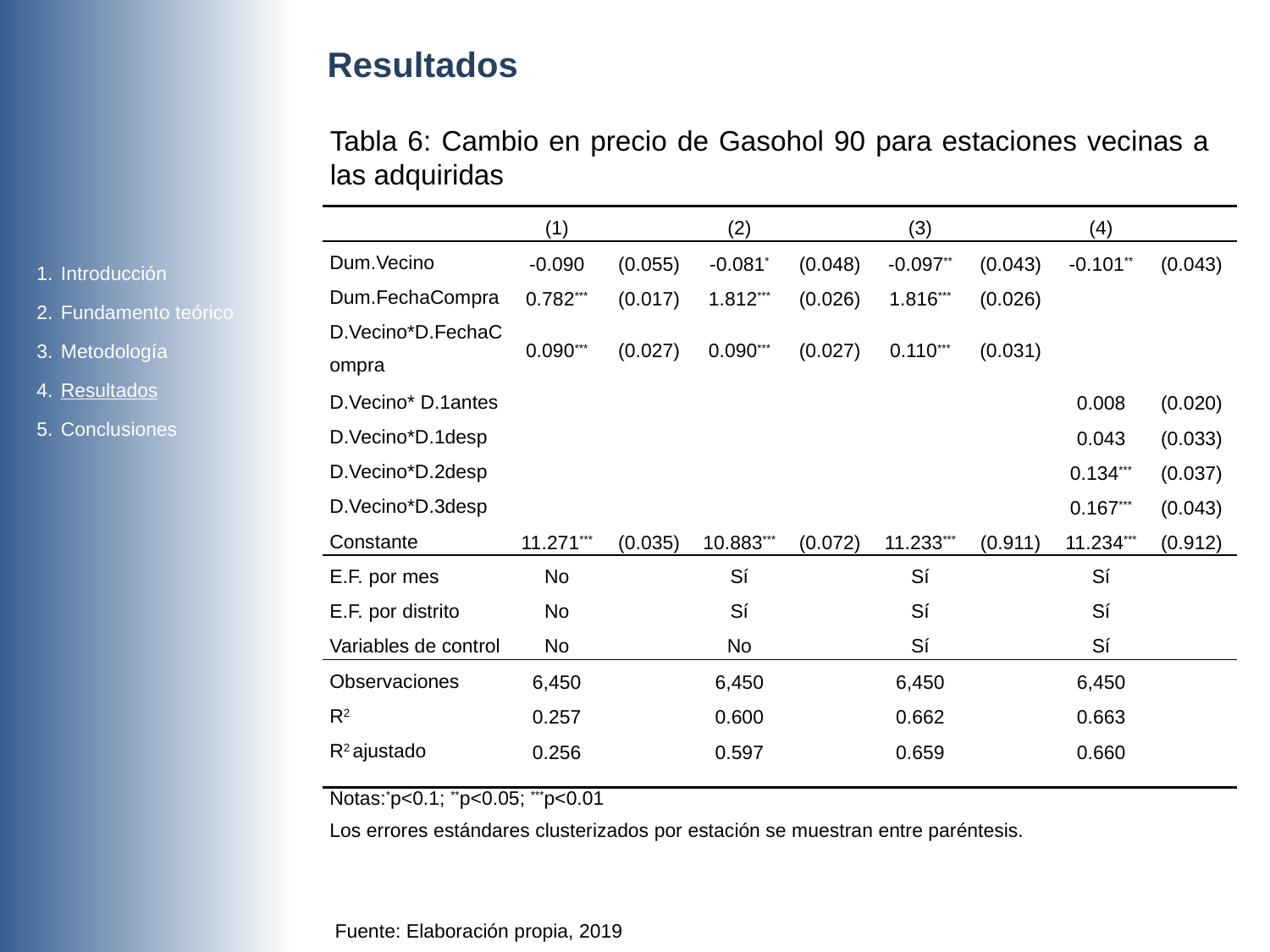

Resultados
Tabla 6: Cambio en precio de Gasohol 90 para estaciones vecinas a las adquiridas

|  | (1) |  | (2) |  | (3) |  | (4) |  |
| --- | --- | --- | --- | --- | --- | --- | --- | --- |
| Dum.Vecino | -0.090 | (0.055) | -0.081\* | (0.048) | -0.097\*\* | (0.043) | -0.101\*\* | (0.043) |
| Dum.FechaCompra | 0.782\*\*\* | (0.017) | 1.812\*\*\* | (0.026) | 1.816\*\*\* | (0.026) |  |  |
| D.Vecino\*D.FechaCompra | 0.090\*\*\* | (0.027) | 0.090\*\*\* | (0.027) | 0.110\*\*\* | (0.031) |  |  |
| D.Vecino\* D.1antes |  |  |  |  |  |  | 0.008 | (0.020) |
| D.Vecino\*D.1desp |  |  |  |  |  |  | 0.043 | (0.033) |
| D.Vecino\*D.2desp |  |  |  |  |  |  | 0.134\*\*\* | (0.037) |
| D.Vecino\*D.3desp |  |  |  |  |  |  | 0.167\*\*\* | (0.043) |
| Constante | 11.271\*\*\* | (0.035) | 10.883\*\*\* | (0.072) | 11.233\*\*\* | (0.911) | 11.234\*\*\* | (0.912) |
| E.F. por mes | No |  | Sí |  | Sí |  | Sí |  |
| E.F. por distrito | No |  | Sí |  | Sí |  | Sí |  |
| Variables de control | No |  | No |  | Sí |  | Sí |  |
| Observaciones | 6,450 |  | 6,450 |  | 6,450 |  | 6,450 |  |
| R2 | 0.257 |  | 0.600 |  | 0.662 |  | 0.663 |  |
| R2 ajustado | 0.256 |  | 0.597 |  | 0.659 |  | 0.660 |  |
|  |  |  |  |  |  |  |  |  |
| Notas:\*p<0.1; \*\*p<0.05; \*\*\*p<0.01 Los errores estándares clusterizados por estación se muestran entre paréntesis. |  |  |  |  |  |  |  |  |
Introducción
Fundamento teórico
Metodología
Resultados
Conclusiones

Fuente: Elaboración propia, 2019